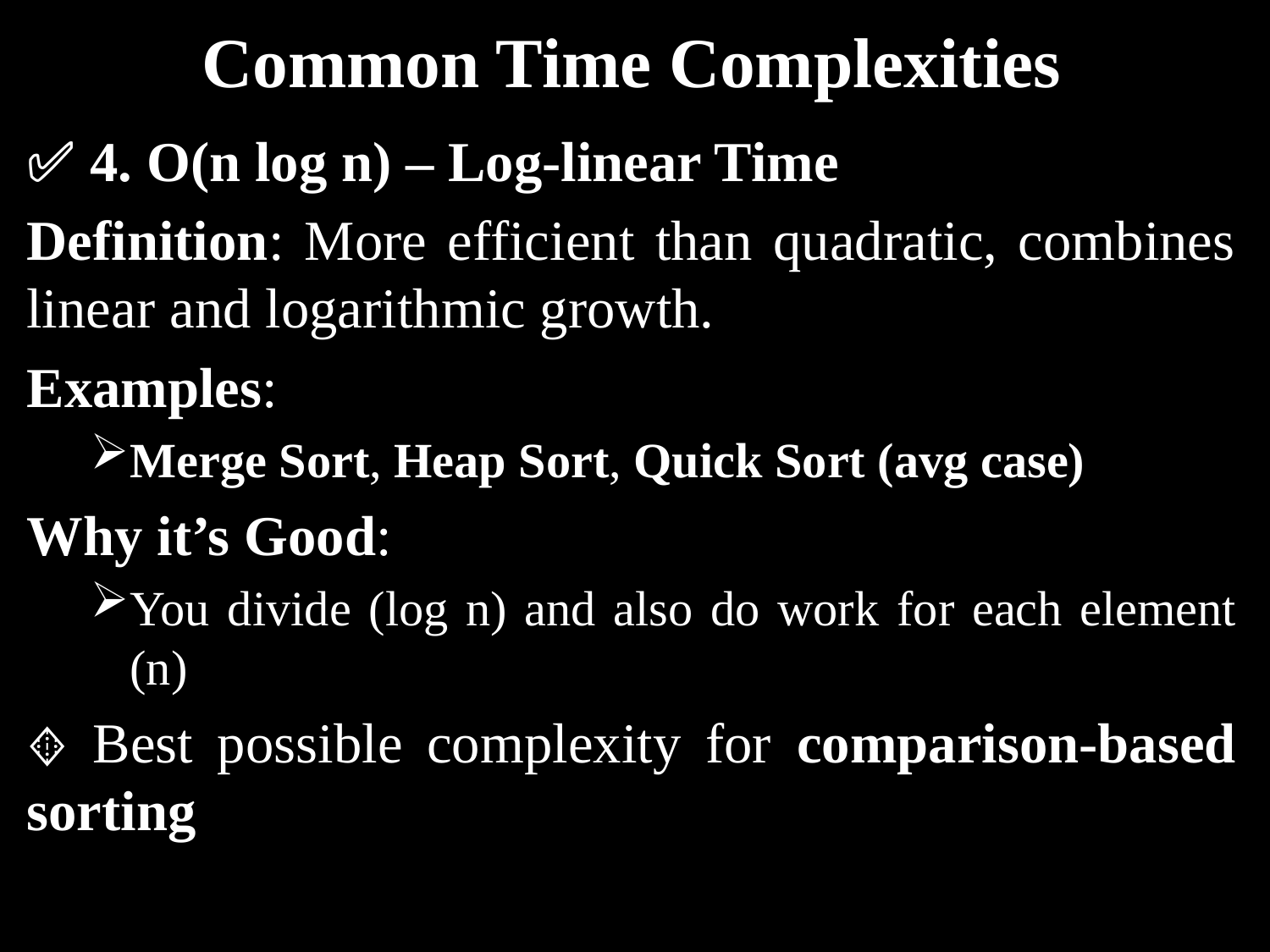

# Common Time Complexities
✅ 4. O(n log n) – Log-linear Time
Definition: More efficient than quadratic, combines linear and logarithmic growth.
Examples:
Merge Sort, Heap Sort, Quick Sort (avg case)
Why it’s Good:
You divide (log n) and also do work for each element (n)
🔸 Best possible complexity for comparison-based sorting